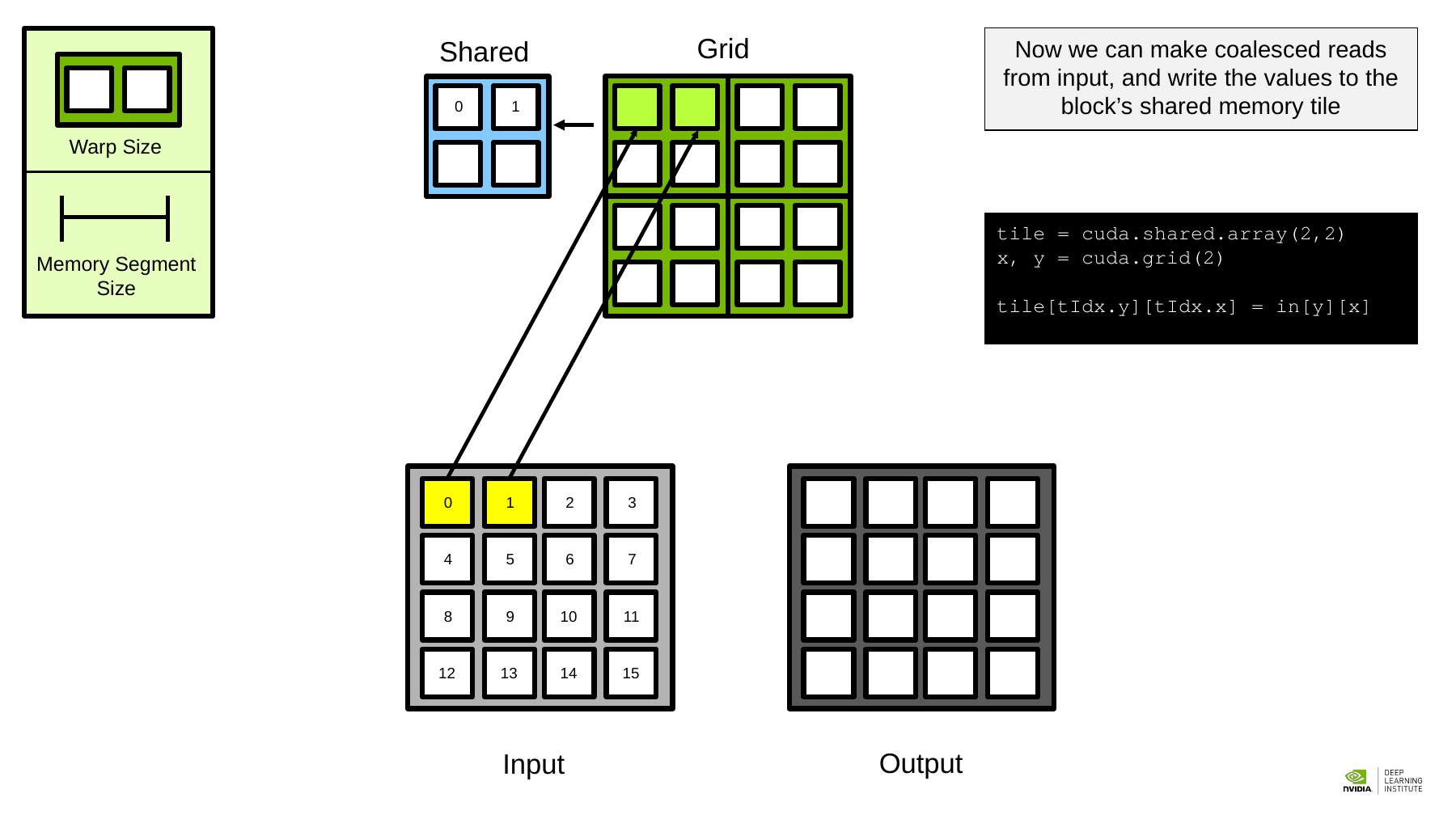

Grid
Shared

Now we can make coalesced reads from input, and write the values to the block’s shared memory tile

Warp Size
Memory Segment Size

0
1

tile = cuda.shared.array(2,2)
x, y = cuda.grid(2)

tile[tIdx.y][tIdx.x] = in[y][x]

0
1
2
3

4
5
6
7

8
9
10
11

12
13
14
15
Output
Input